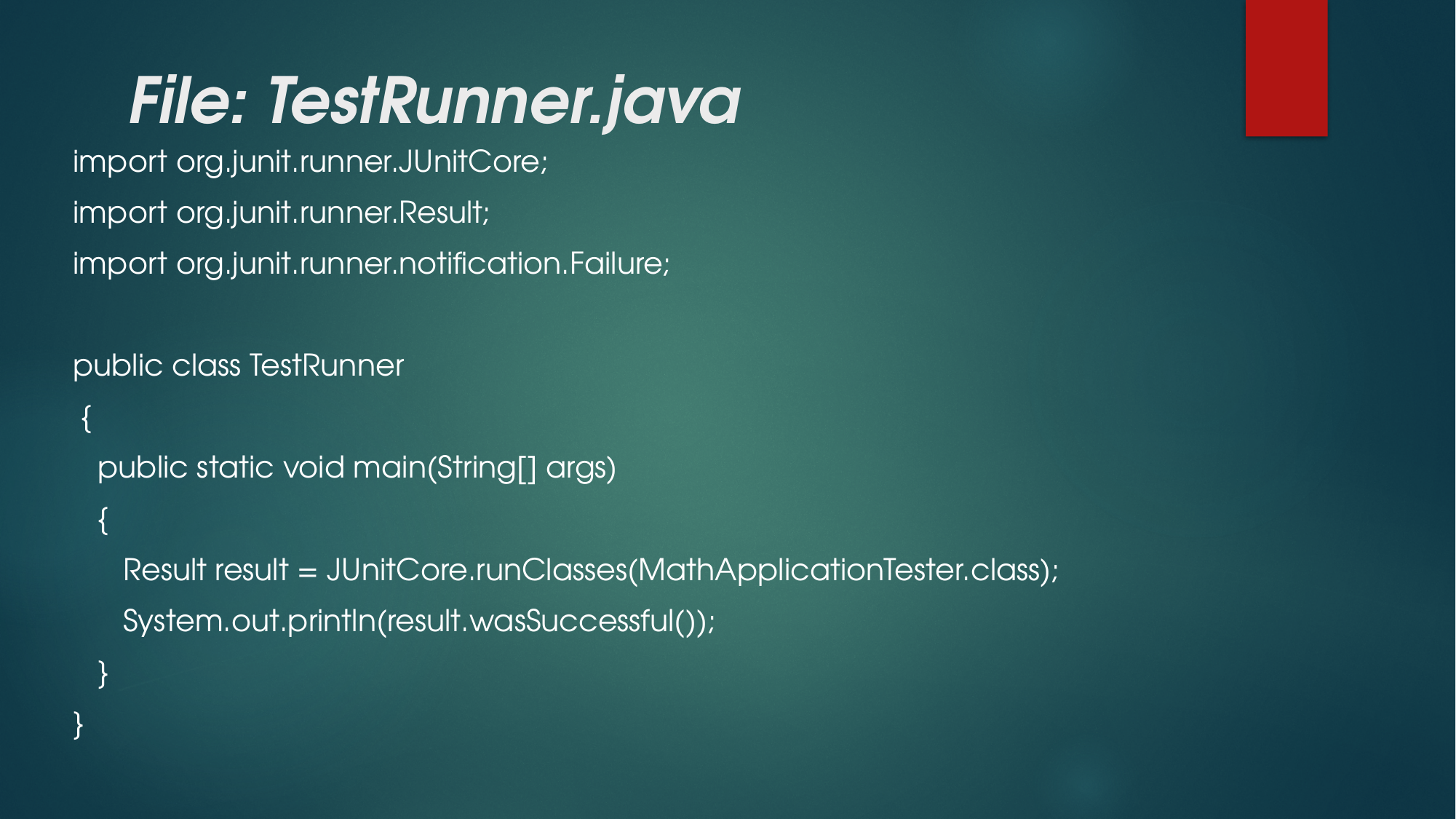

# File: TestRunner.java
import org.junit.runner.JUnitCore;
import org.junit.runner.Result;
import org.junit.runner.notification.Failure;

public class TestRunner
 {
   public static void main(String[] args)
   {
      Result result = JUnitCore.runClasses(MathApplicationTester.class);
      System.out.println(result.wasSuccessful());
   }
}